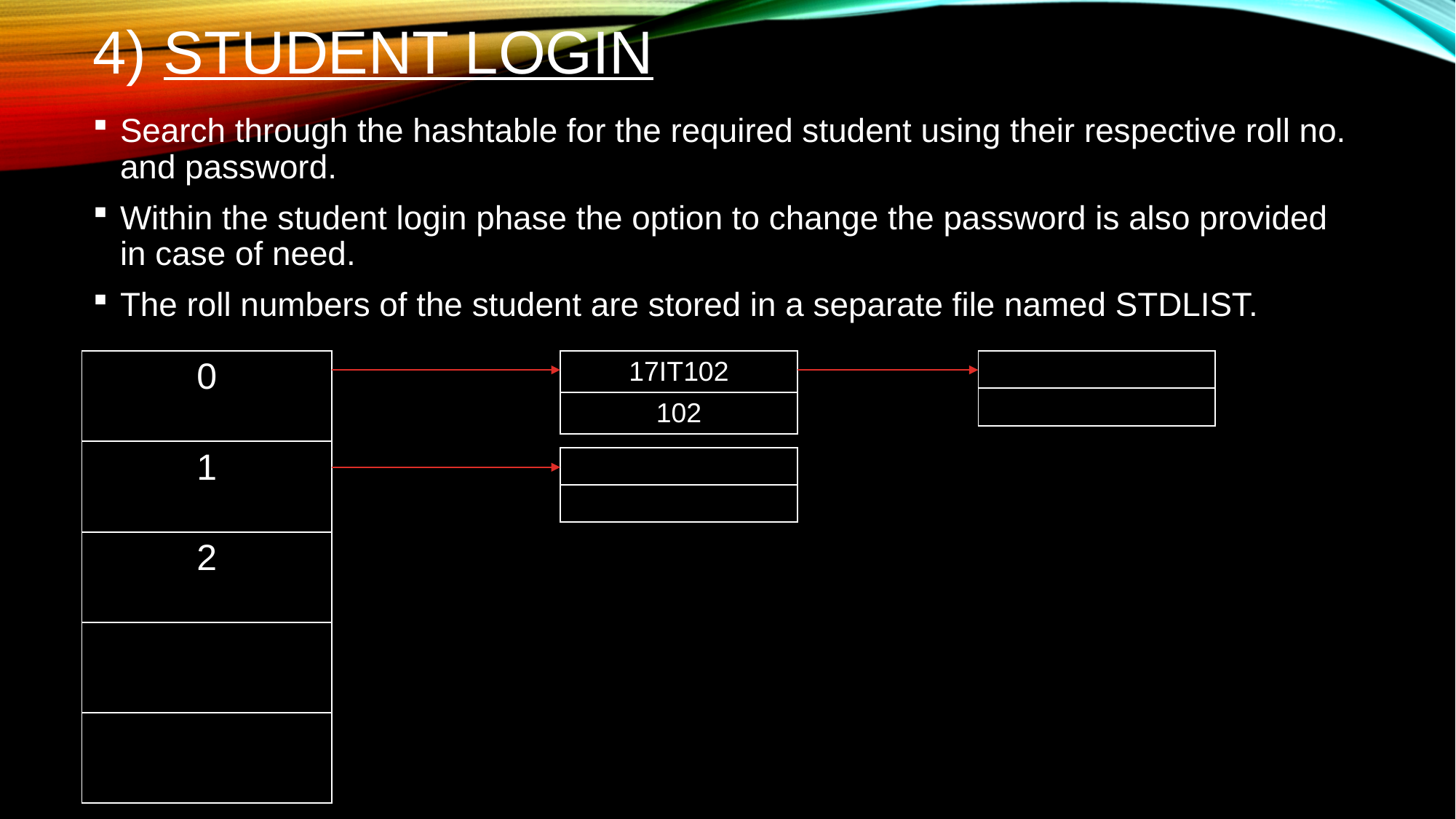

# 4) STUDENT LOGIN
Search through the hashtable for the required student using their respective roll no. and password.
Within the student login phase the option to change the password is also provided in case of need.
The roll numbers of the student are stored in a separate file named STDLIST.

| 17IT102 |
| --- |
| 102 |
|  |
| --- |
|  |
| 0 |
| --- |
| 1 |
| 2 |
|  |
|  |
|  |
| --- |
|  |